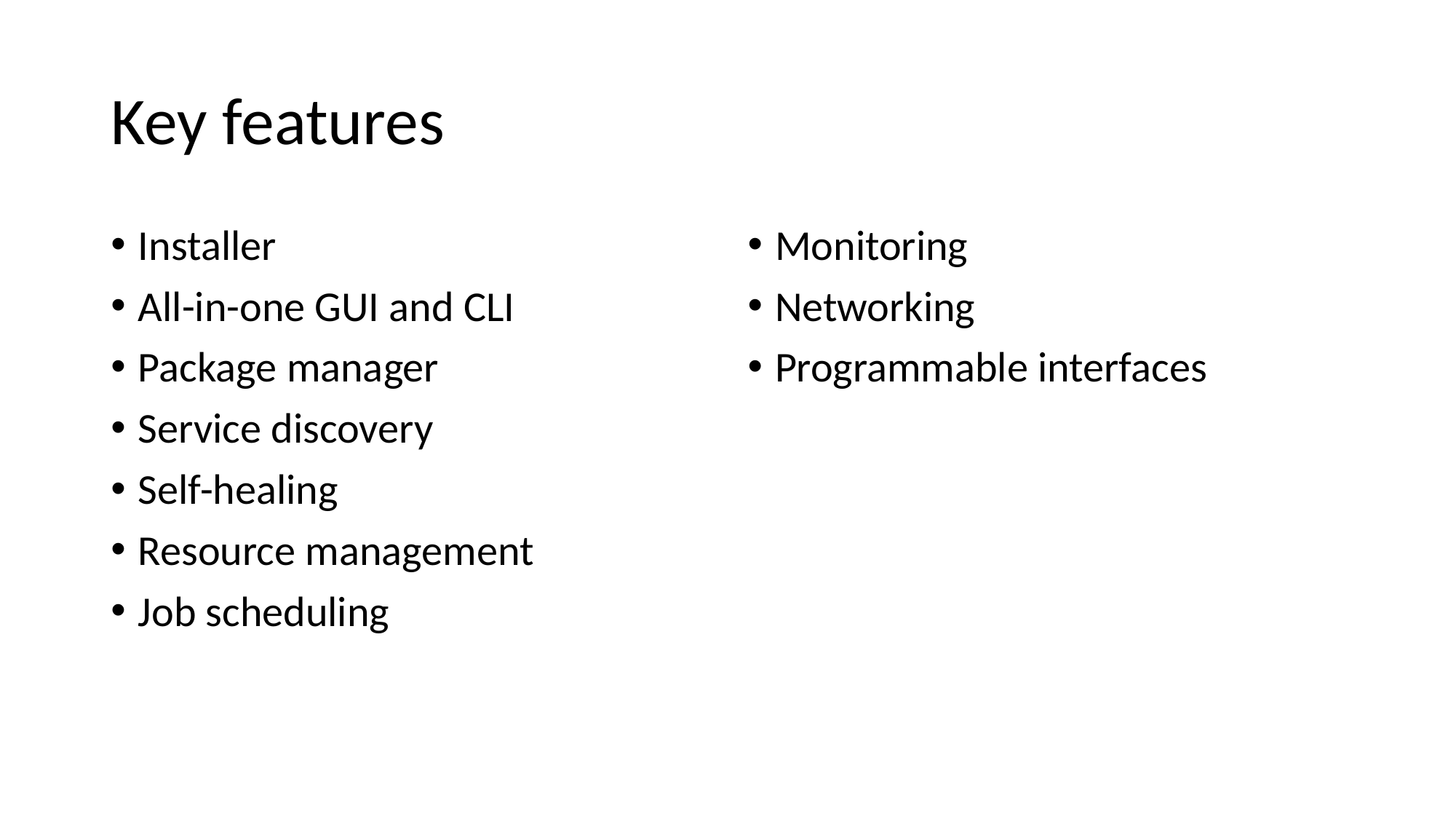

# Key features
Installer
All-in-one GUI and CLI
Package manager
Service discovery
Self-healing
Resource management
Job scheduling

Monitoring
Networking
Programmable interfaces